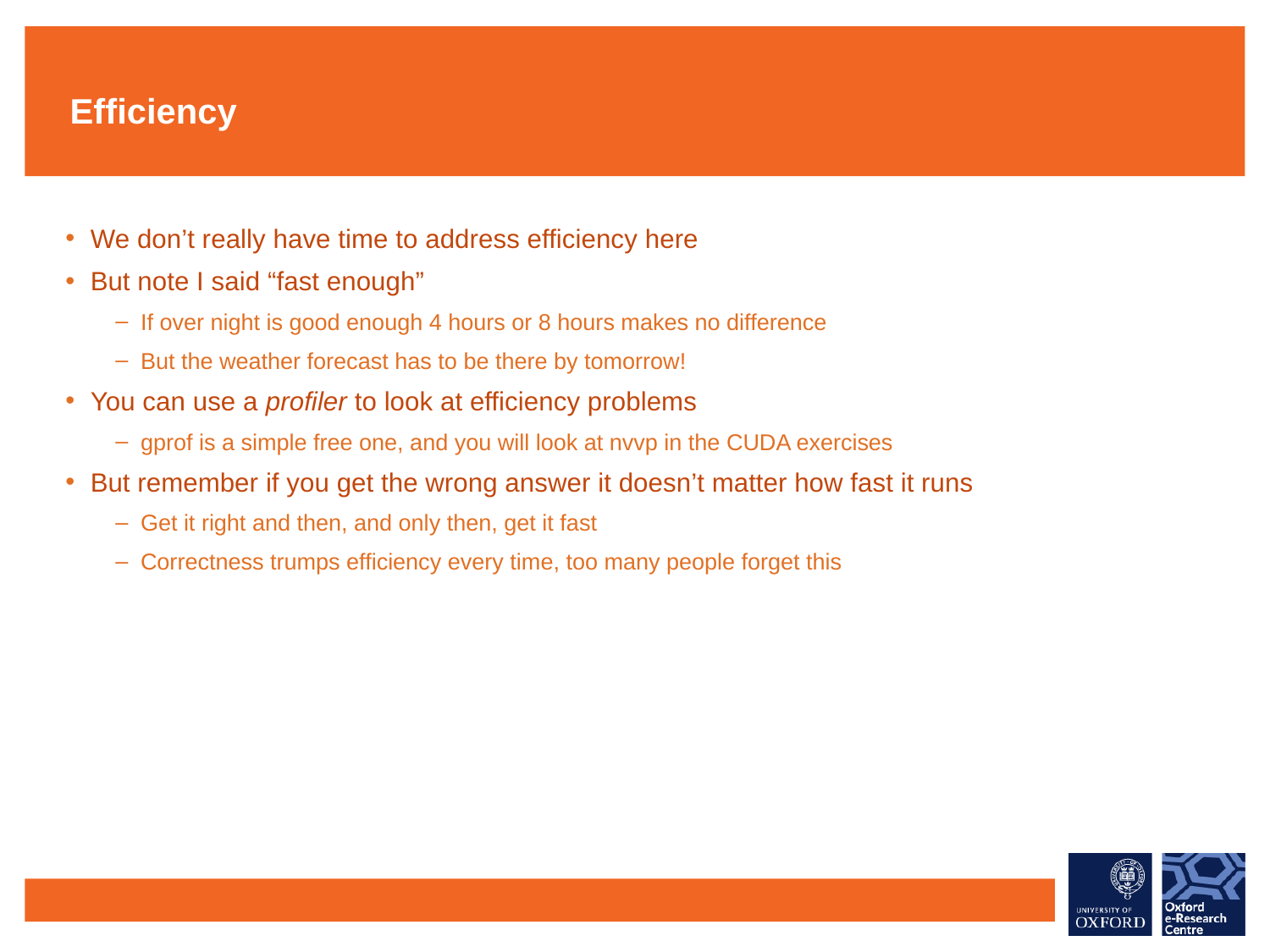

# Efficiency
We don’t really have time to address efficiency here
But note I said “fast enough”
If over night is good enough 4 hours or 8 hours makes no difference
But the weather forecast has to be there by tomorrow!
You can use a profiler to look at efficiency problems
gprof is a simple free one, and you will look at nvvp in the CUDA exercises
But remember if you get the wrong answer it doesn’t matter how fast it runs
Get it right and then, and only then, get it fast
Correctness trumps efficiency every time, too many people forget this